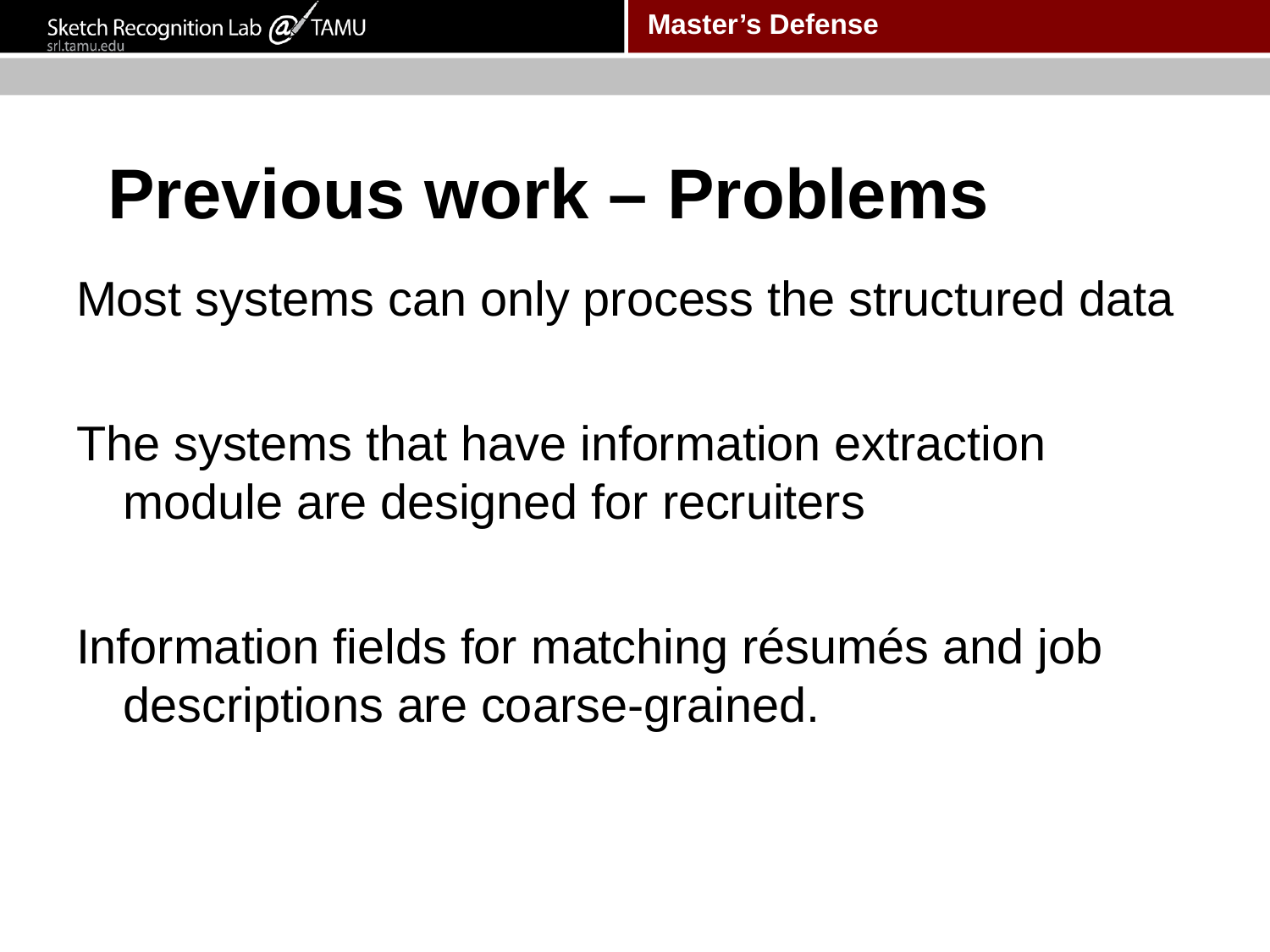

# Previous work – Problems
Most systems can only process the structured data

The systems that have information extraction module are designed for recruiters

Information fields for matching résumés and job descriptions are coarse-grained.